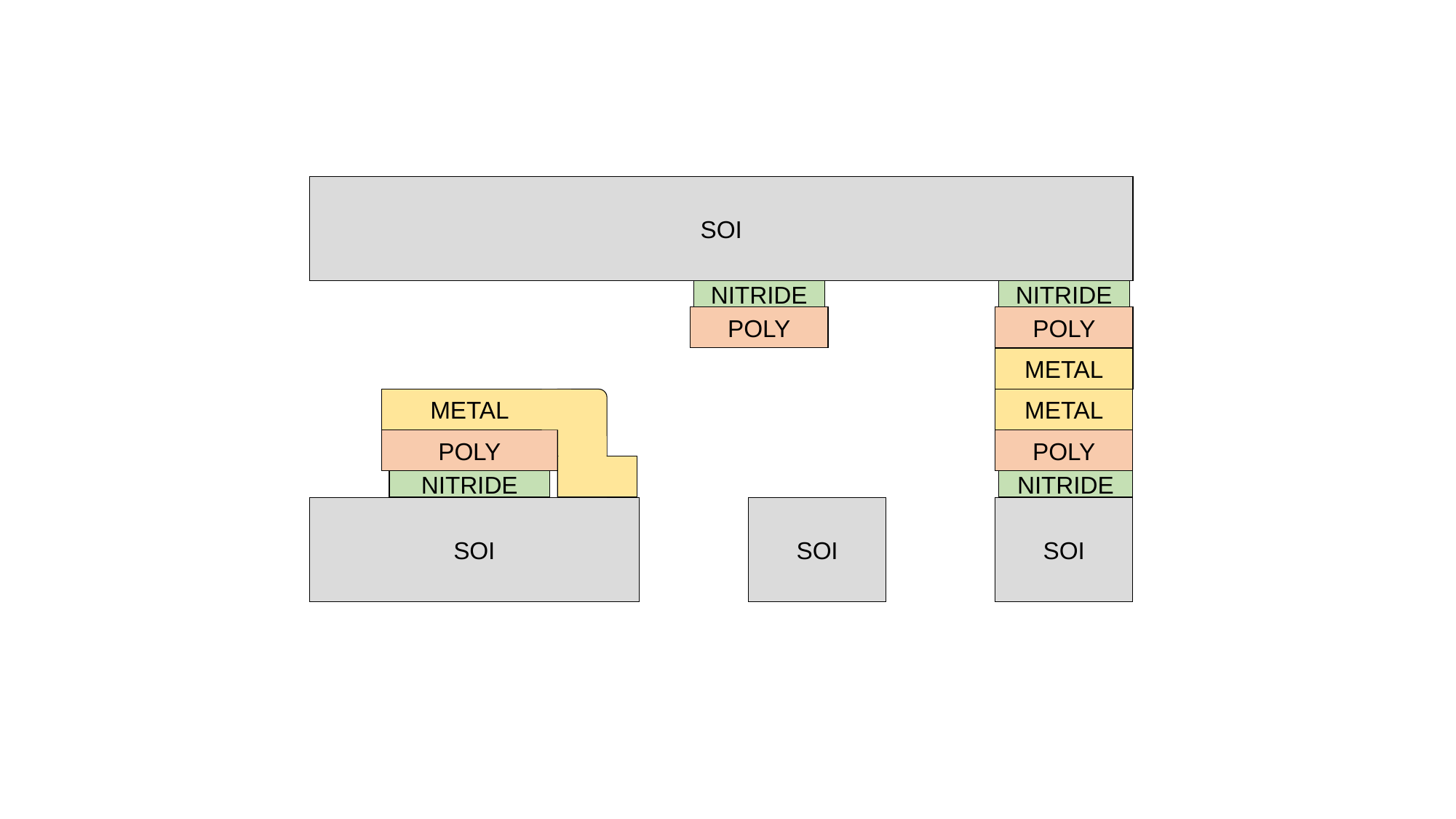

SOI
NITRIDE
NITRIDE
POLY
POLY
METAL
METAL
METAL

POLY
POLY

NITRIDE
NITRIDE
SOI
SOI
SOI